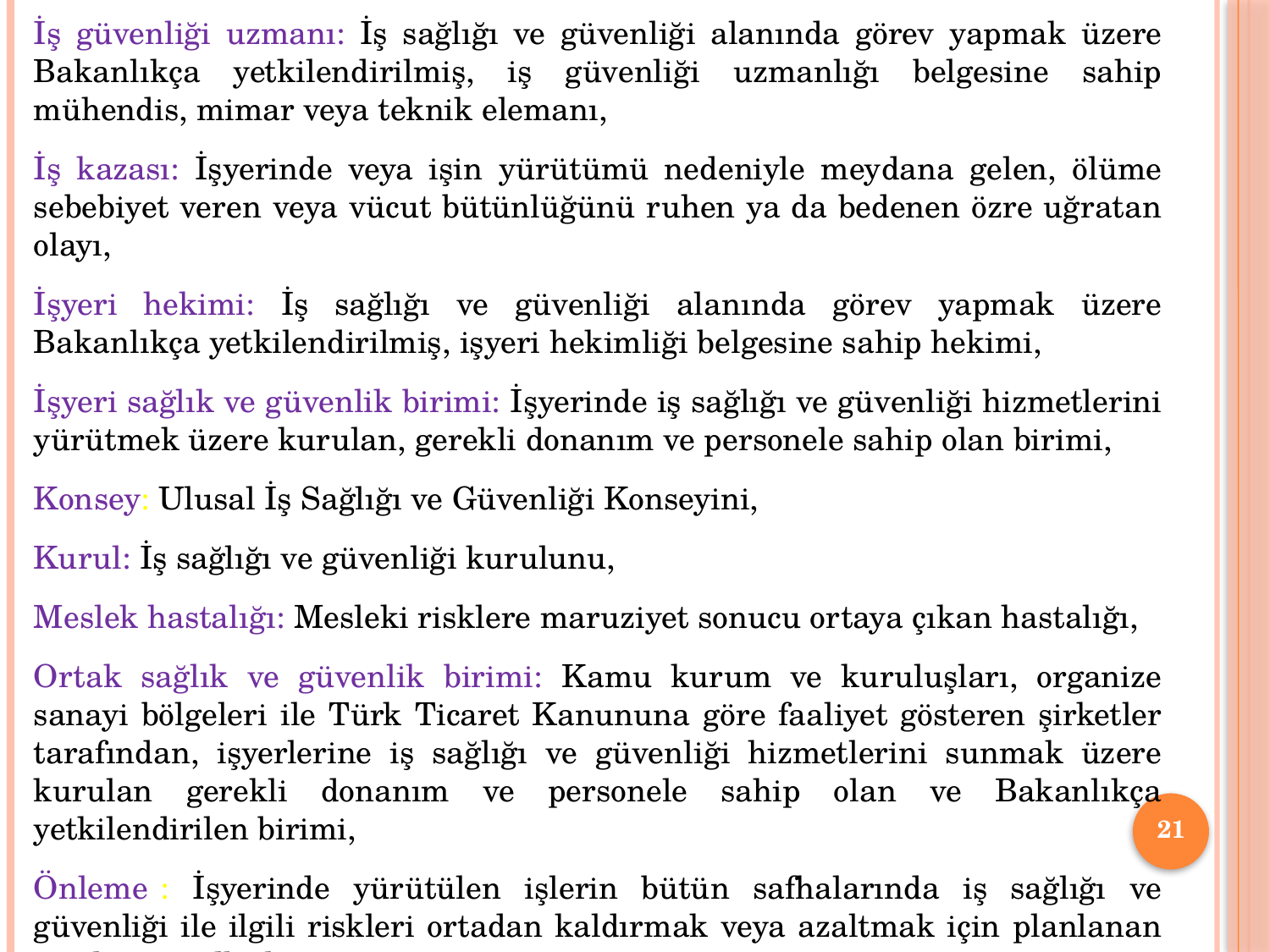

İş güvenliği uzmanı: İş sağlığı ve güvenliği alanında görev yapmak üzere Bakanlıkça yetkilendirilmiş, iş güvenliği uzmanlığı belgesine sahip mühendis, mimar veya teknik elemanı,
İş kazası: İşyerinde veya işin yürütümü nedeniyle meydana gelen, ölüme sebebiyet veren veya vücut bütünlüğünü ruhen ya da bedenen özre uğratan olayı,
İşyeri hekimi: İş sağlığı ve güvenliği alanında görev yapmak üzere Bakanlıkça yetkilendirilmiş, işyeri hekimliği belgesine sahip hekimi,
İşyeri sağlık ve güvenlik birimi: İşyerinde iş sağlığı ve güvenliği hizmetlerini yürütmek üzere kurulan, gerekli donanım ve personele sahip olan birimi,
Konsey: Ulusal İş Sağlığı ve Güvenliği Konseyini,
Kurul: İş sağlığı ve güvenliği kurulunu,
Meslek hastalığı: Mesleki risklere maruziyet sonucu ortaya çıkan hastalığı,
Ortak sağlık ve güvenlik birimi: Kamu kurum ve kuruluşları, organize sanayi bölgeleri ile Türk Ticaret Kanununa göre faaliyet gösteren şirketler tarafından, işyerlerine iş sağlığı ve güvenliği hizmetlerini sunmak üzere kurulan gerekli donanım ve personele sahip olan ve Bakanlıkça yetkilendirilen birimi,
Önleme	: İşyerinde yürütülen işlerin bütün safhalarında iş sağlığı ve güvenliği ile ilgili riskleri ortadan kaldırmak veya azaltmak için planlanan ve alınan tedbirlerin tümünü,

21